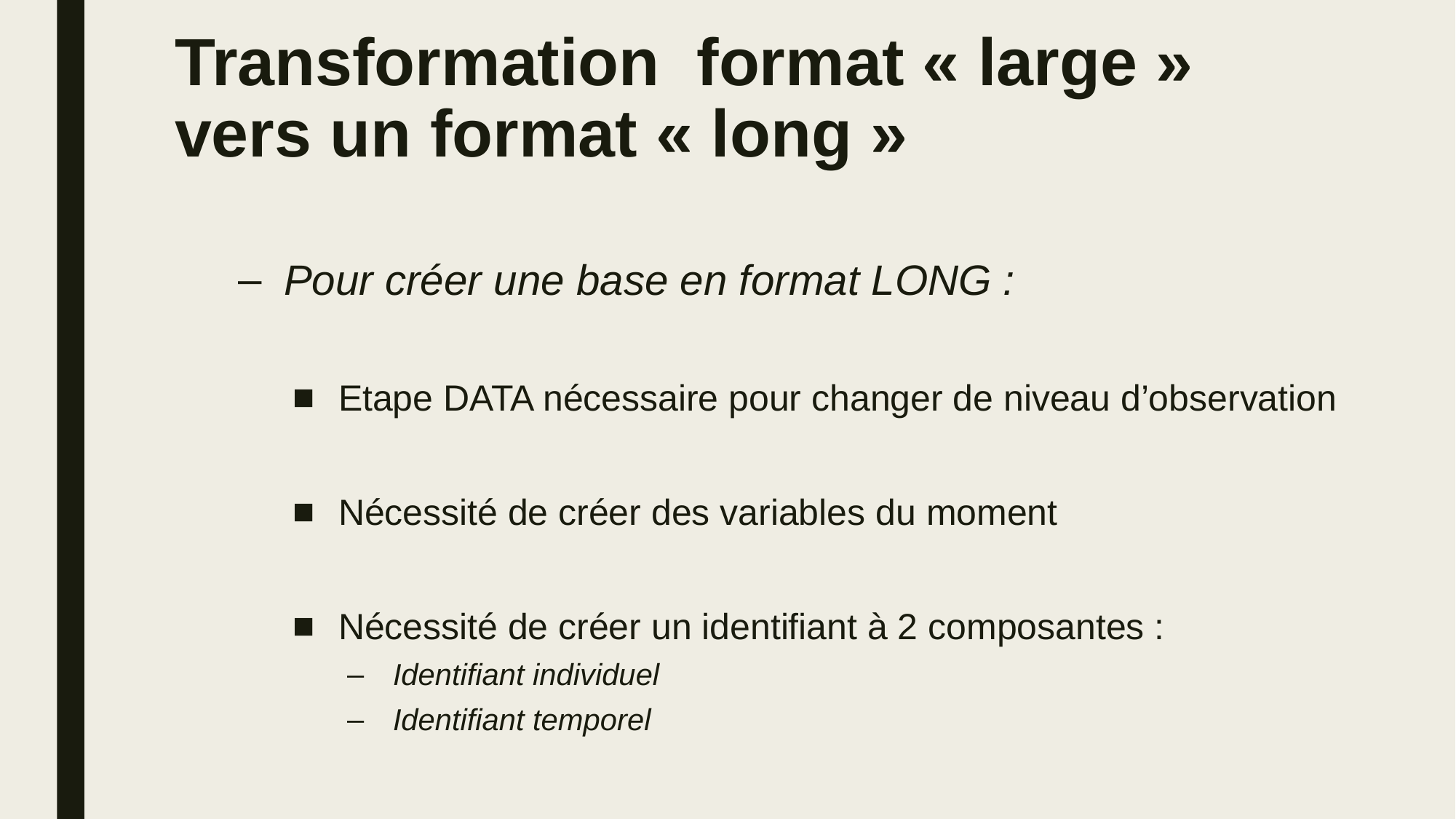

# Transformation  format « large » vers un format « long »
Pour créer une base en format LONG :

Etape DATA nécessaire pour changer de niveau d’observation

Nécessité de créer des variables du moment

Nécessité de créer un identifiant à 2 composantes :
Identifiant individuel
Identifiant temporel